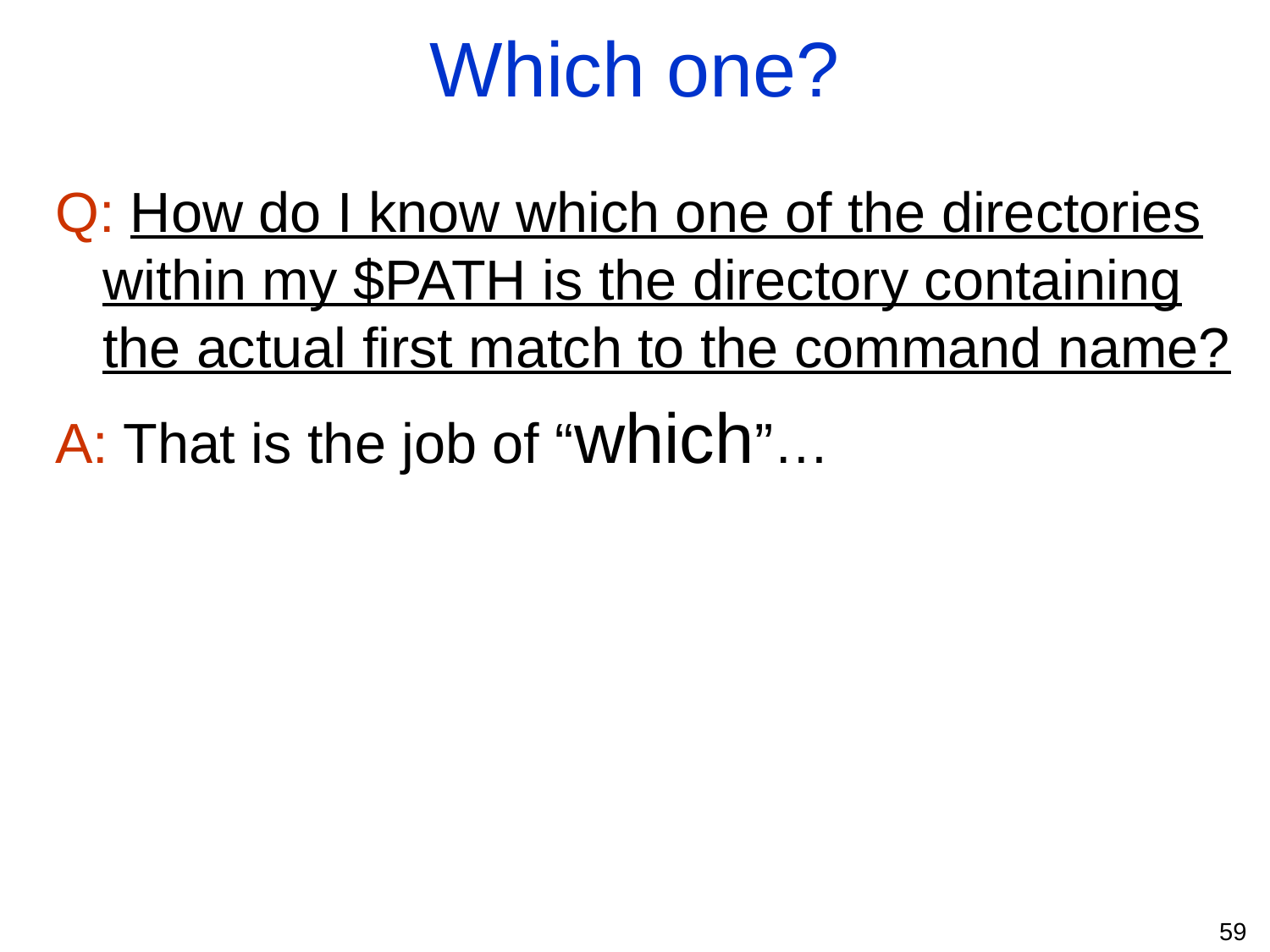

# Which one?
Q: How do I know which one of the directories within my $PATH is the directory containing the actual first match to the command name?
A: That is the job of “which”…

59